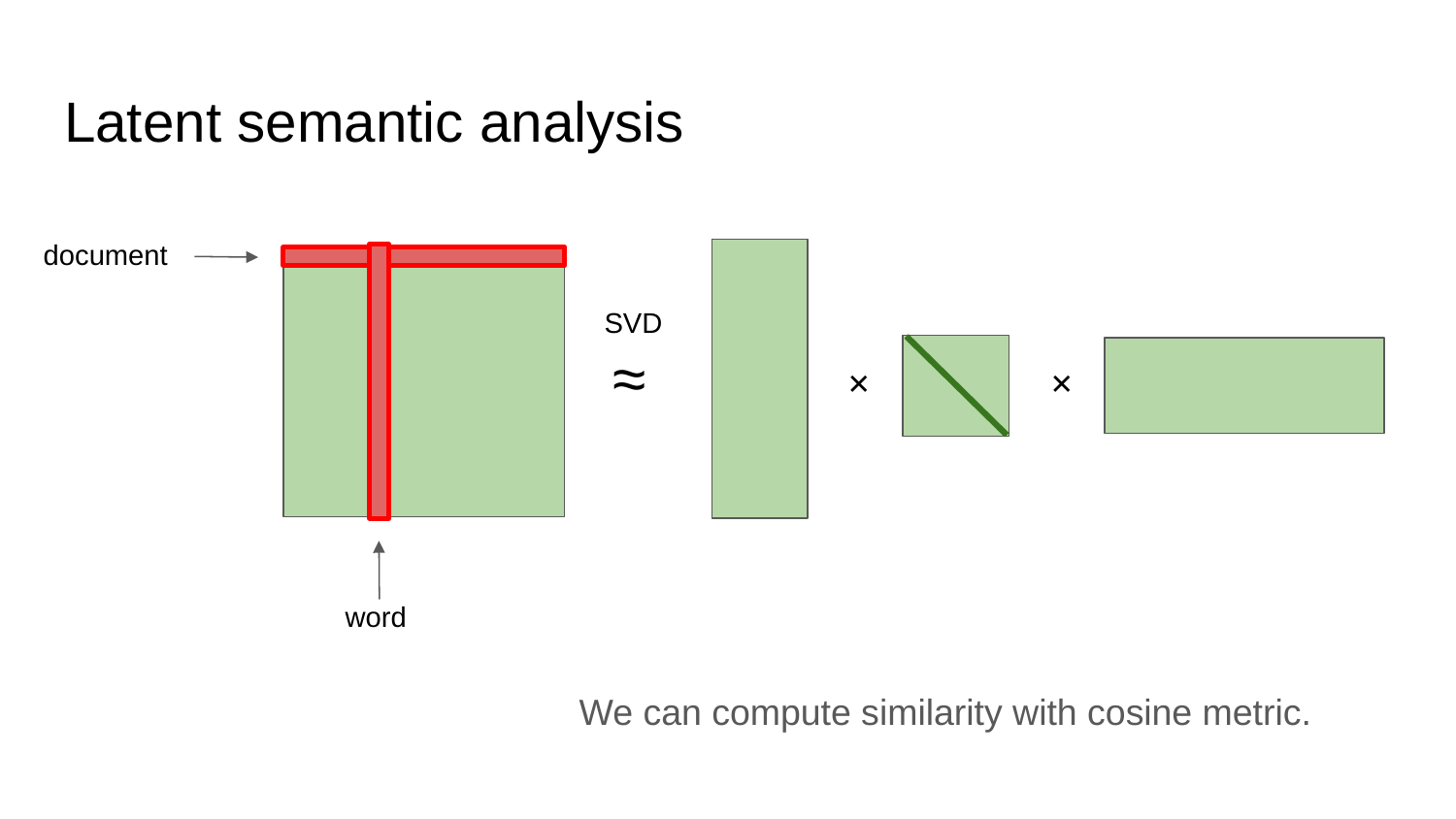

# Latent semantic analysis
document

SVD
≈

✕
✕

word
We can compute similarity with cosine metric.